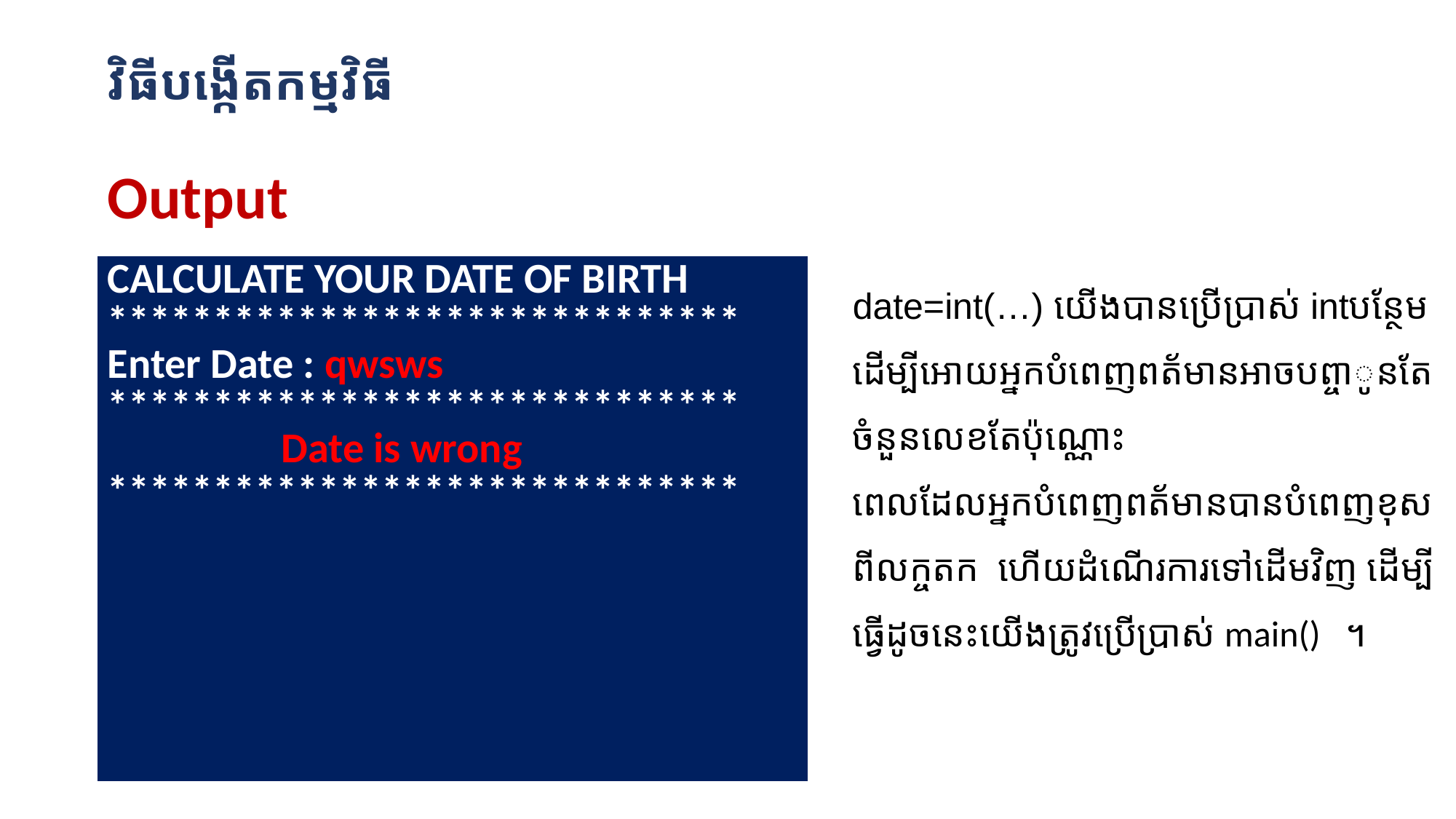

វិធីបង្កើតកម្មវិធី

Output
| CALCULATE YOUR DATE OF BIRTH \*\*\*\*\*\*\*\*\*\*\*\*\*\*\*\*\*\*\*\*\*\*\*\*\*\*\*\*\*\* Enter Date : qwsws \*\*\*\*\*\*\*\*\*\*\*\*\*\*\*\*\*\*\*\*\*\*\*\*\*\*\*\*\*\* ​​​​​ Date is wrong \*\*\*\*\*\*\*\*\*\*\*\*\*\*\*\*\*\*\*\*\*\*\*\*\*\*\*\*\*\* |
| --- |
date=int(…) យើងបានប្រើប្រាស់ intបន្ថែមដើម្បីអោយអ្នកបំពេញពត័មានអាចបព្ចាូនតែចំនួនលេខតែប៉ុណ្ណោះ
ពេលដែលអ្នកបំពេញពត័មានបានបំពេញខុសពីលក្ចតក  ហើយដំណើរការទៅដើមវិញ ដើម្បីធ្វើដូចនេះយើងត្រូវប្រើប្រាស់ main()   ។